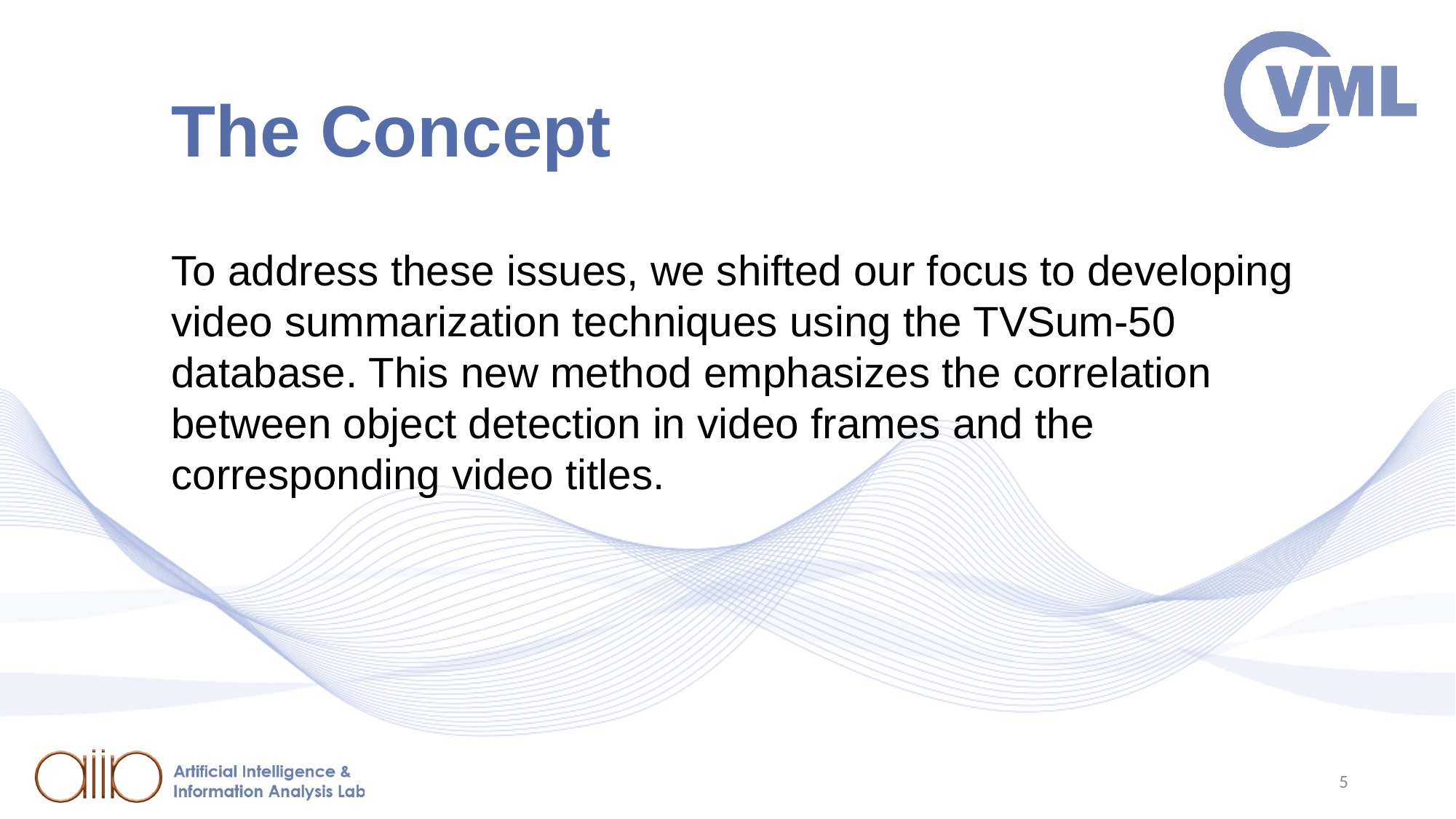

# The Concept
To address these issues, we shifted our focus to developing video summarization techniques using the TVSum-50 database. This new method emphasizes the correlation between object detection in video frames and the corresponding video titles.

5